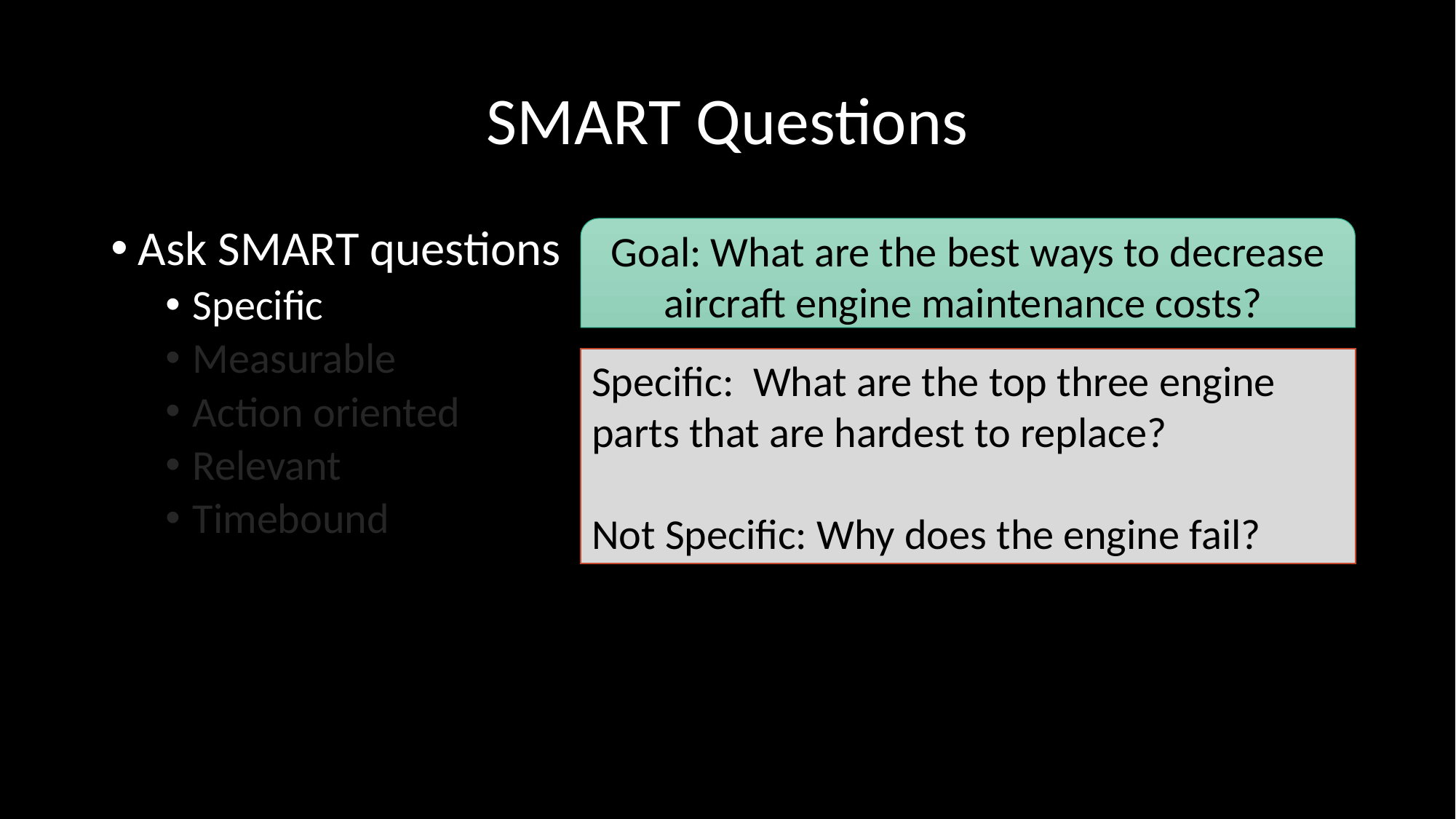

# SMART Questions
Ask SMART questions
Specific
Measurable
Action oriented
Relevant
Timebound
Goal: What are the best ways to decrease aircraft engine maintenance costs?
Specific:  What are the top three engine parts that are hardest to replace?

Not Specific: Why does the engine fail?